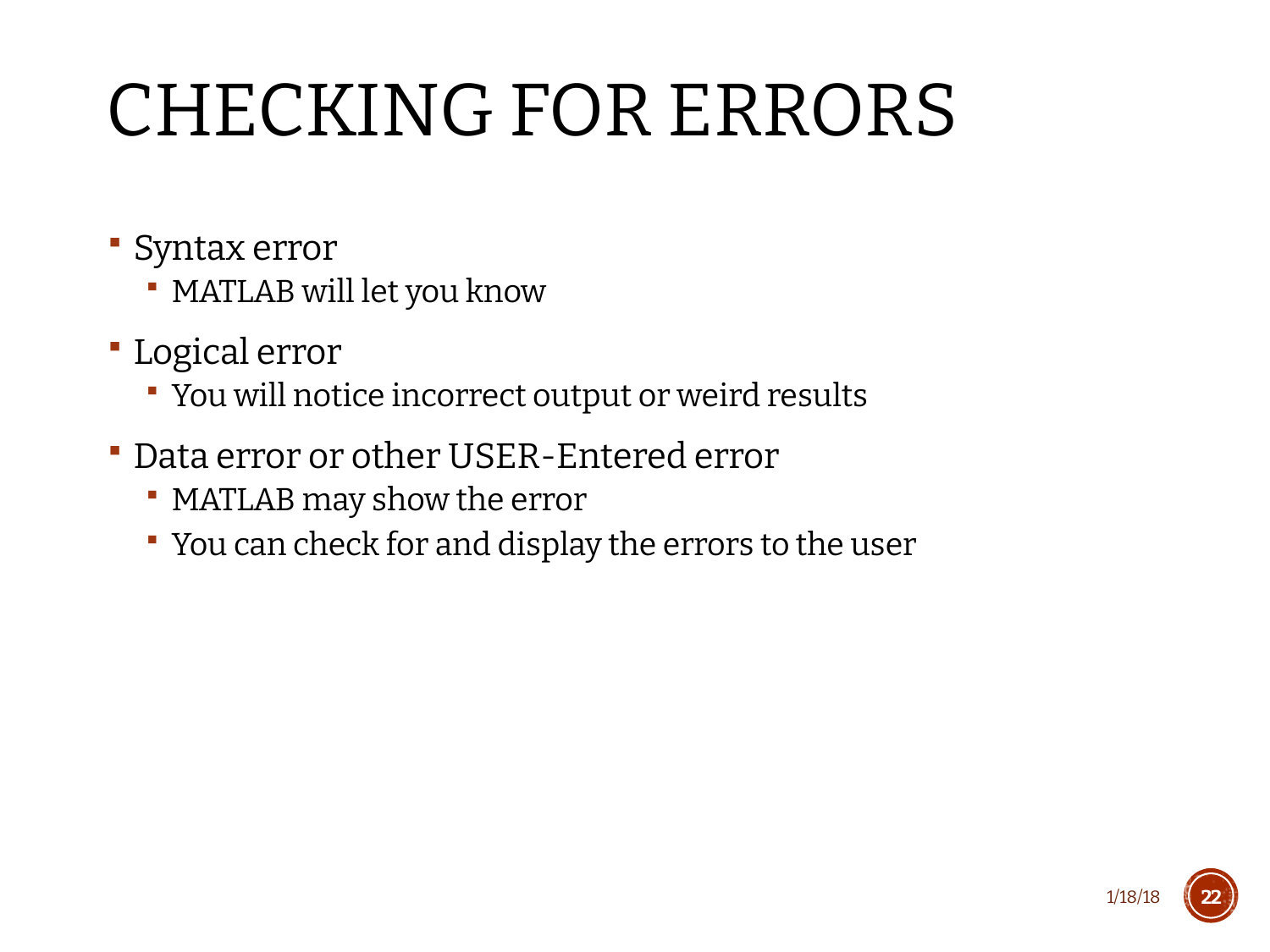

# Checking for errors
Syntax error
MATLAB will let you know
Logical error
You will notice incorrect output or weird results
Data error or other USER-Entered error
MATLAB may show the error
You can check for and display the errors to the user
1/18/18
22